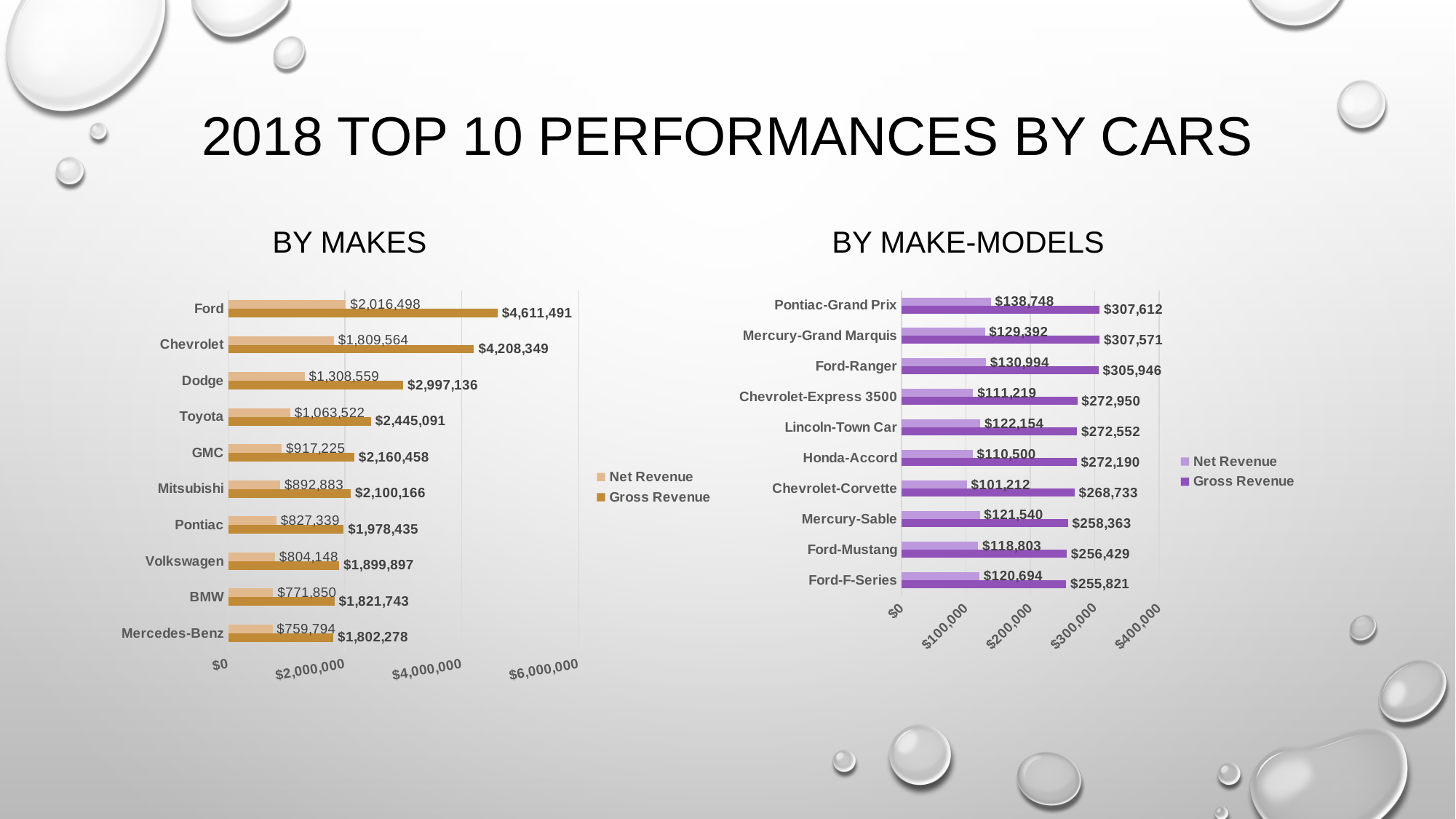

# 2018 top 10 performances by cars
by makes
by make-Models

### Chart

| Category | Gross Revenue  | Net Revenue  |
|---|---|---|
| Ford-F-Series | 255821.0 | 120694.14000000001 |
| Ford-Mustang | 256429.0 | 118802.82999999997 |
| Mercury-Sable | 258363.0 | 121539.72 |
| Chevrolet-Corvette | 268733.0 | 101212.46000000002 |
| Honda-Accord | 272190.0 | 110499.57 |
| Lincoln-Town Car | 272552.0 | 122154.39000000001 |
| Chevrolet-Express 3500 | 272950.0 | 111218.86999999998 |
| Ford-Ranger | 305946.0 | 130994.19000000002 |
| Mercury-Grand Marquis | 307571.0 | 129391.68000000001 |
| Pontiac-Grand Prix | 307612.0 | 138748.36000000002 |

### Chart

| Category | Gross Revenue  | Net Revenue  |
|---|---|---|
| Mercedes-Benz | 1802278.0 | 759793.9200000002 |
| BMW | 1821743.0 | 771850.1999999997 |
| Volkswagen | 1899897.0 | 804148.3899999997 |
| Pontiac | 1978435.0 | 827339.23 |
| Mitsubishi | 2100166.0 | 892883.4399999998 |
| GMC | 2160458.0 | 917224.9099999999 |
| Toyota | 2445091.0 | 1063522.1299999994 |
| Dodge | 2997136.0 | 1308559.4399999992 |
| Chevrolet | 4208349.0 | 1809563.6000000003 |
| Ford | 4611491.0 | 2016498.160000001 |